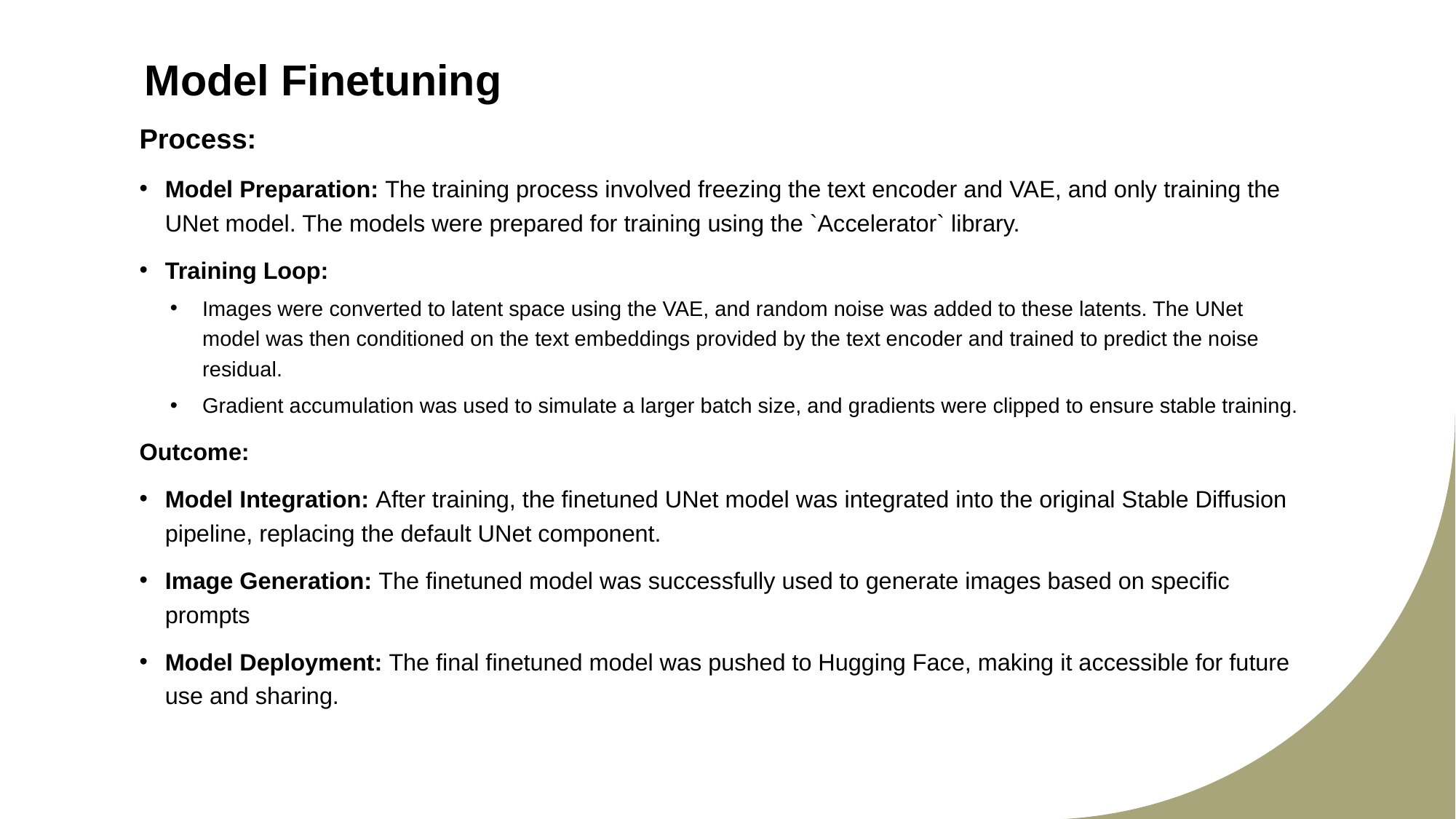

# Model Finetuning
Process:
Model Preparation: The training process involved freezing the text encoder and VAE, and only training the UNet model. The models were prepared for training using the `Accelerator` library.
Training Loop:
Images were converted to latent space using the VAE, and random noise was added to these latents. The UNet model was then conditioned on the text embeddings provided by the text encoder and trained to predict the noise residual.
Gradient accumulation was used to simulate a larger batch size, and gradients were clipped to ensure stable training.
Outcome:
Model Integration: After training, the finetuned UNet model was integrated into the original Stable Diffusion pipeline, replacing the default UNet component.
Image Generation: The finetuned model was successfully used to generate images based on specific prompts
Model Deployment: The final finetuned model was pushed to Hugging Face, making it accessible for future use and sharing.